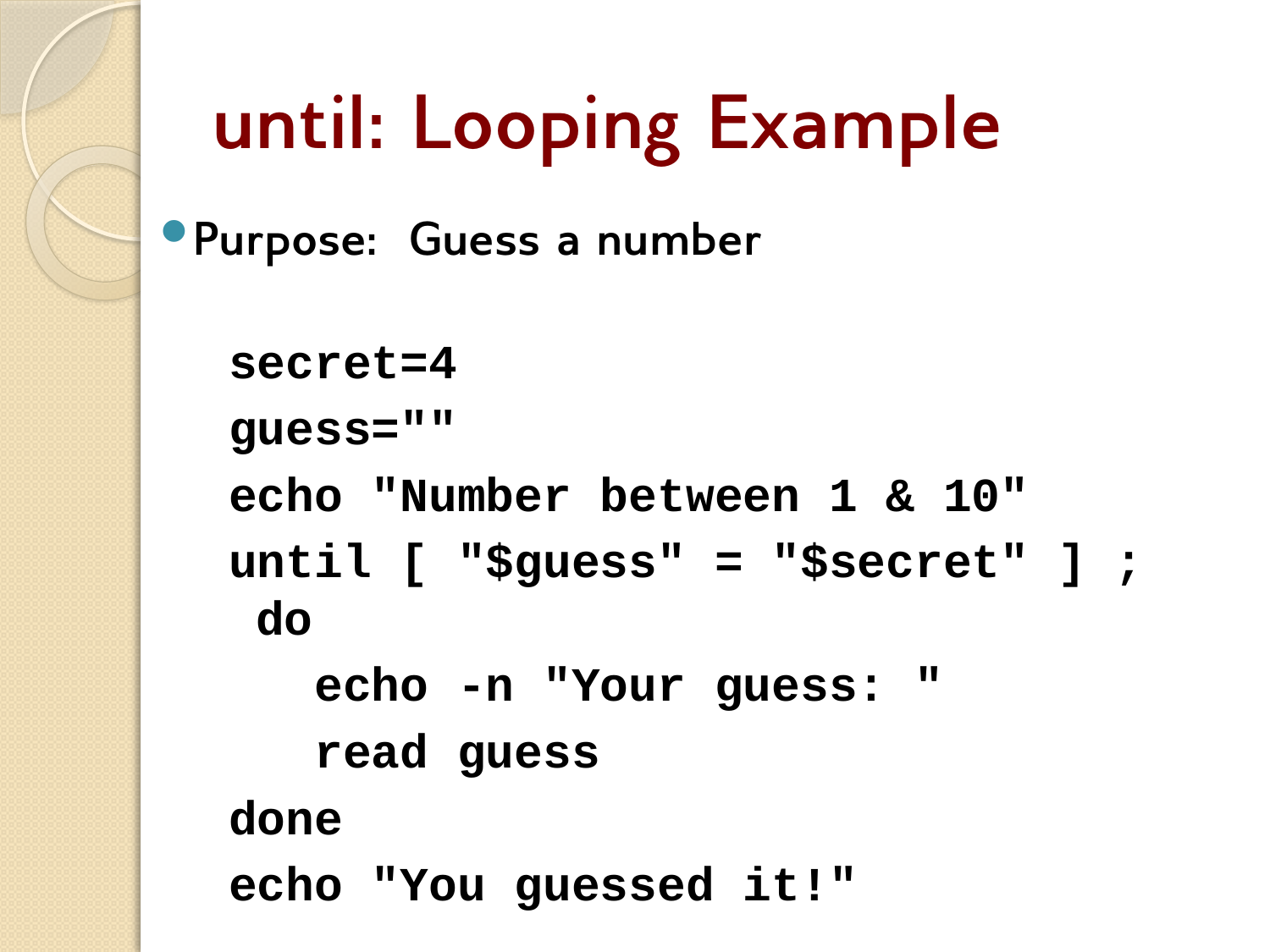

# until: Looping Example
Purpose:  Guess a number
secret=4
guess=""
echo "Number between 1 & 10"
until [ "$guess" = "$secret" ] ; do
   echo -n "Your guess: "
   read guess
done
echo "You guessed it!"